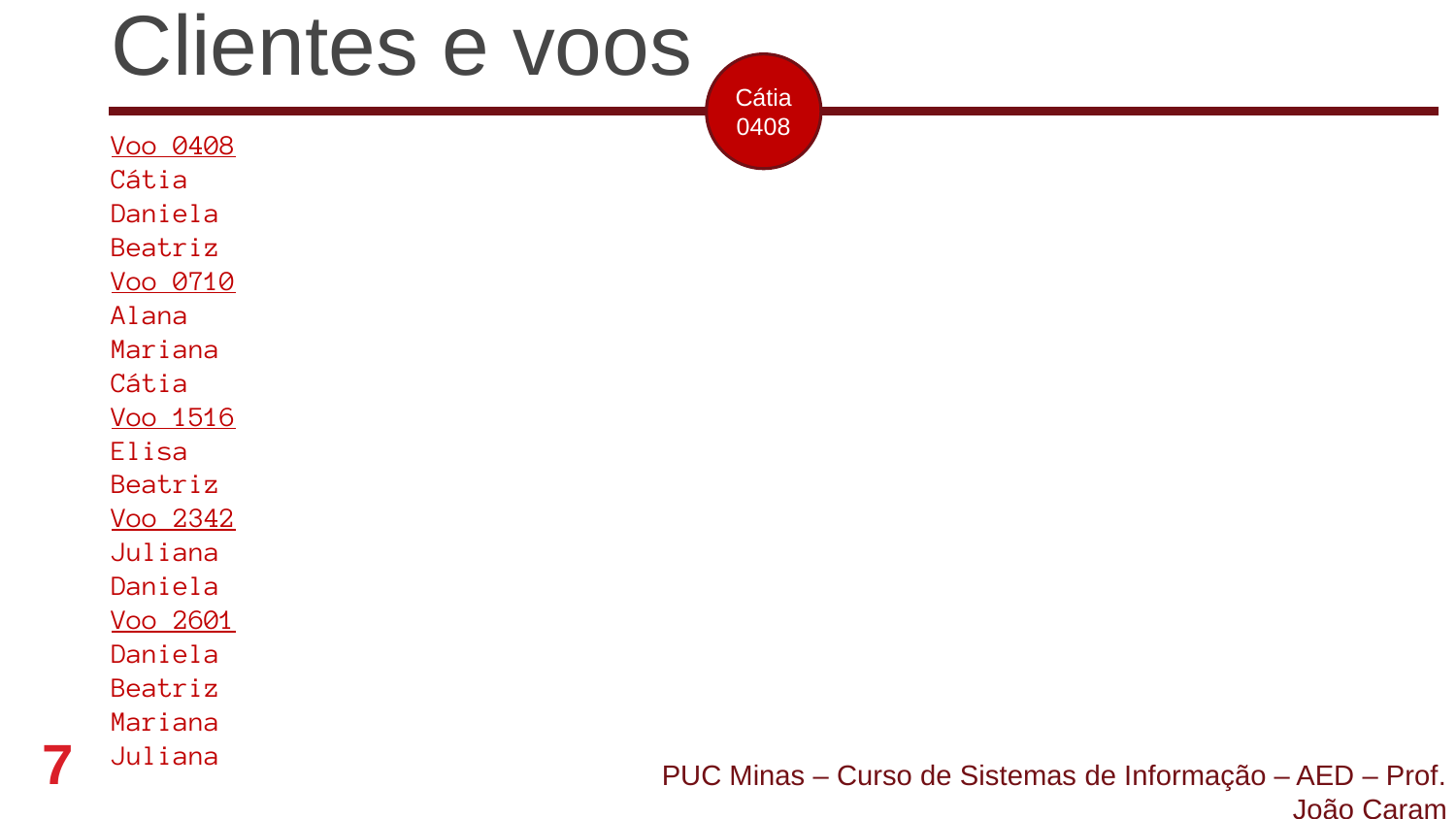

# Clientes e voos
Cátia
0408
Voo 0408
Cátia
Daniela
Beatriz
Voo 0710
Alana
Mariana
Cátia
Voo 1516
Elisa
Beatriz
Voo 2342
Juliana
Daniela
Voo 2601
Daniela
Beatriz
Mariana
Juliana
7
PUC Minas – Curso de Sistemas de Informação – AED – Prof. João Caram